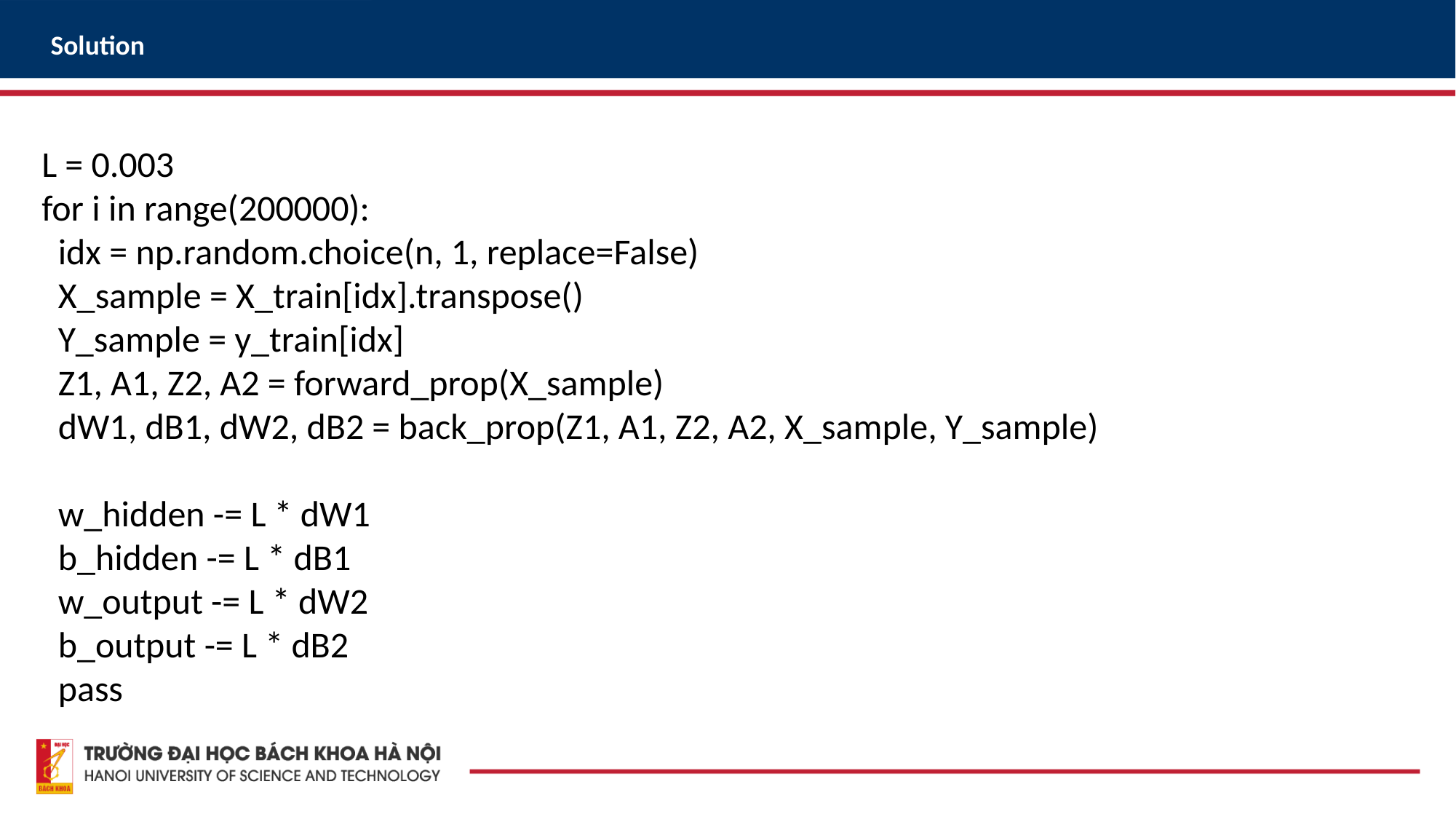

Solution
L = 0.003
for i in range(200000):
  idx = np.random.choice(n, 1, replace=False)
  X_sample = X_train[idx].transpose()
  Y_sample = y_train[idx]
  Z1, A1, Z2, A2 = forward_prop(X_sample)
  dW1, dB1, dW2, dB2 = back_prop(Z1, A1, Z2, A2, X_sample, Y_sample)

  w_hidden -= L * dW1
  b_hidden -= L * dB1
  w_output -= L * dW2
  b_output -= L * dB2
  pass